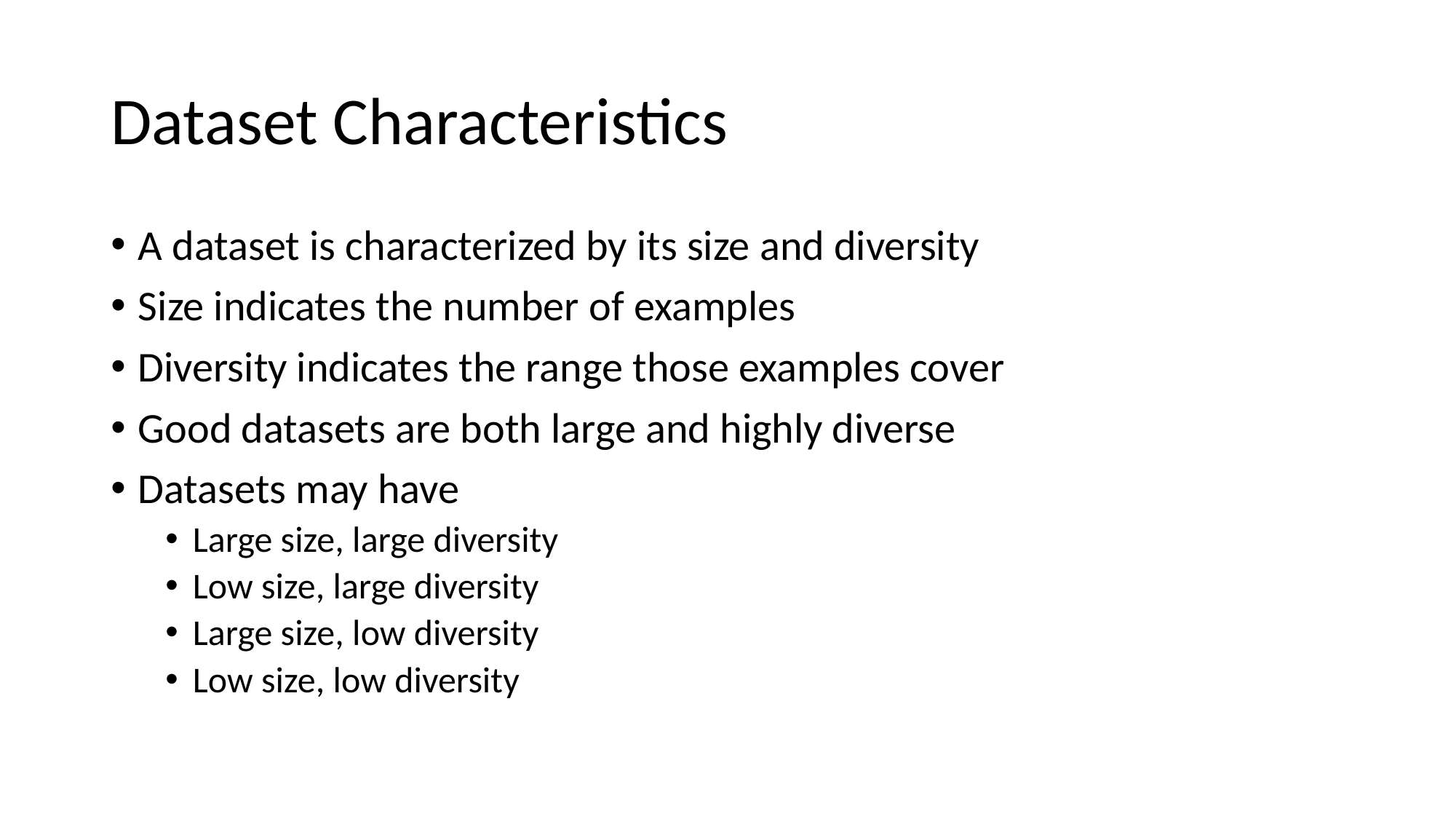

# Dataset Characteristics
A dataset is characterized by its size and diversity
Size indicates the number of examples
Diversity indicates the range those examples cover
Good datasets are both large and highly diverse
Datasets may have
Large size, large diversity
Low size, large diversity
Large size, low diversity
Low size, low diversity